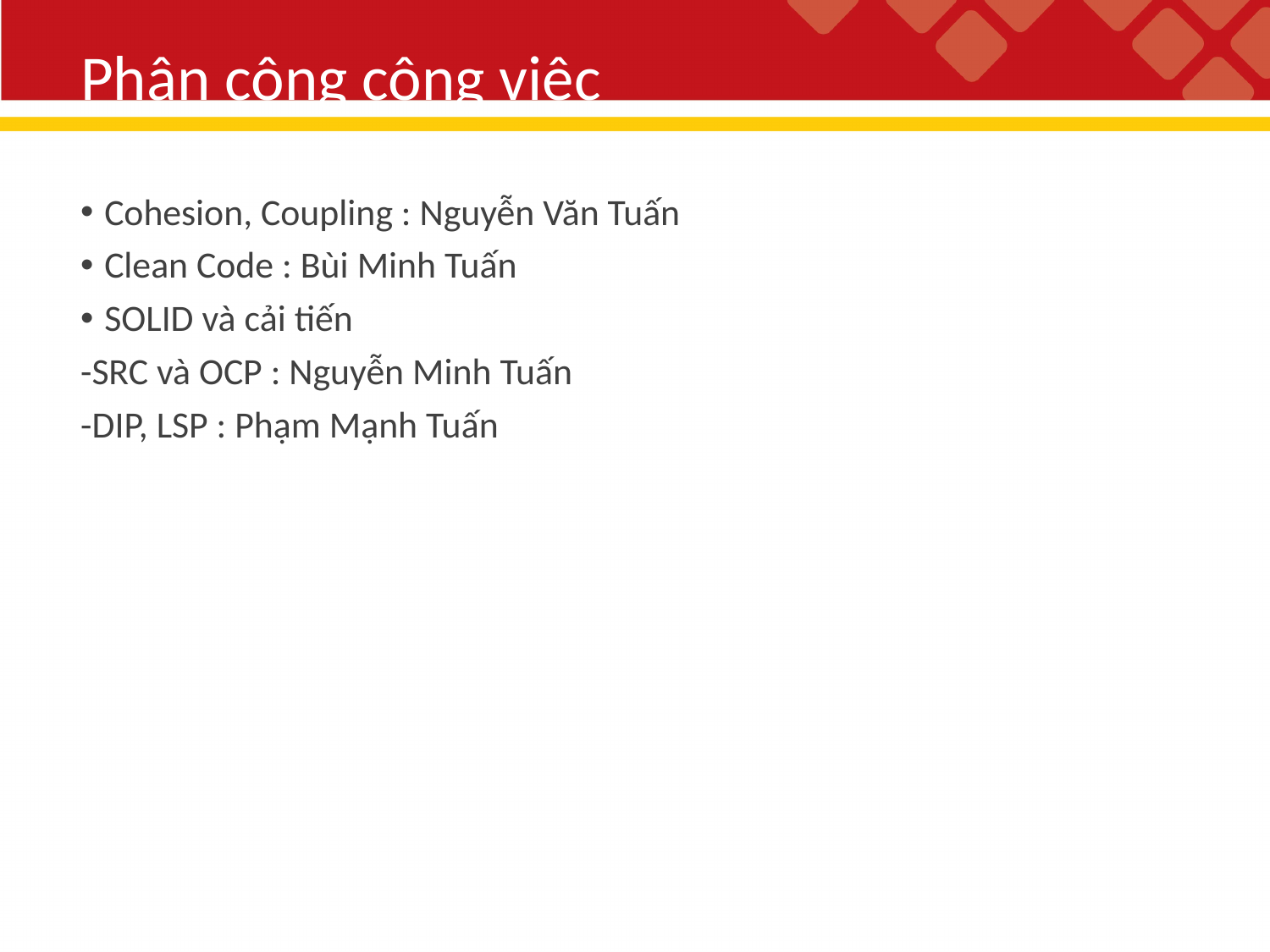

# Phân công công việc
Cohesion, Coupling : Nguyễn Văn Tuấn
Clean Code : Bùi Minh Tuấn
SOLID và cải tiến
-SRC và OCP : Nguyễn Minh Tuấn
-DIP, LSP : Phạm Mạnh Tuấn